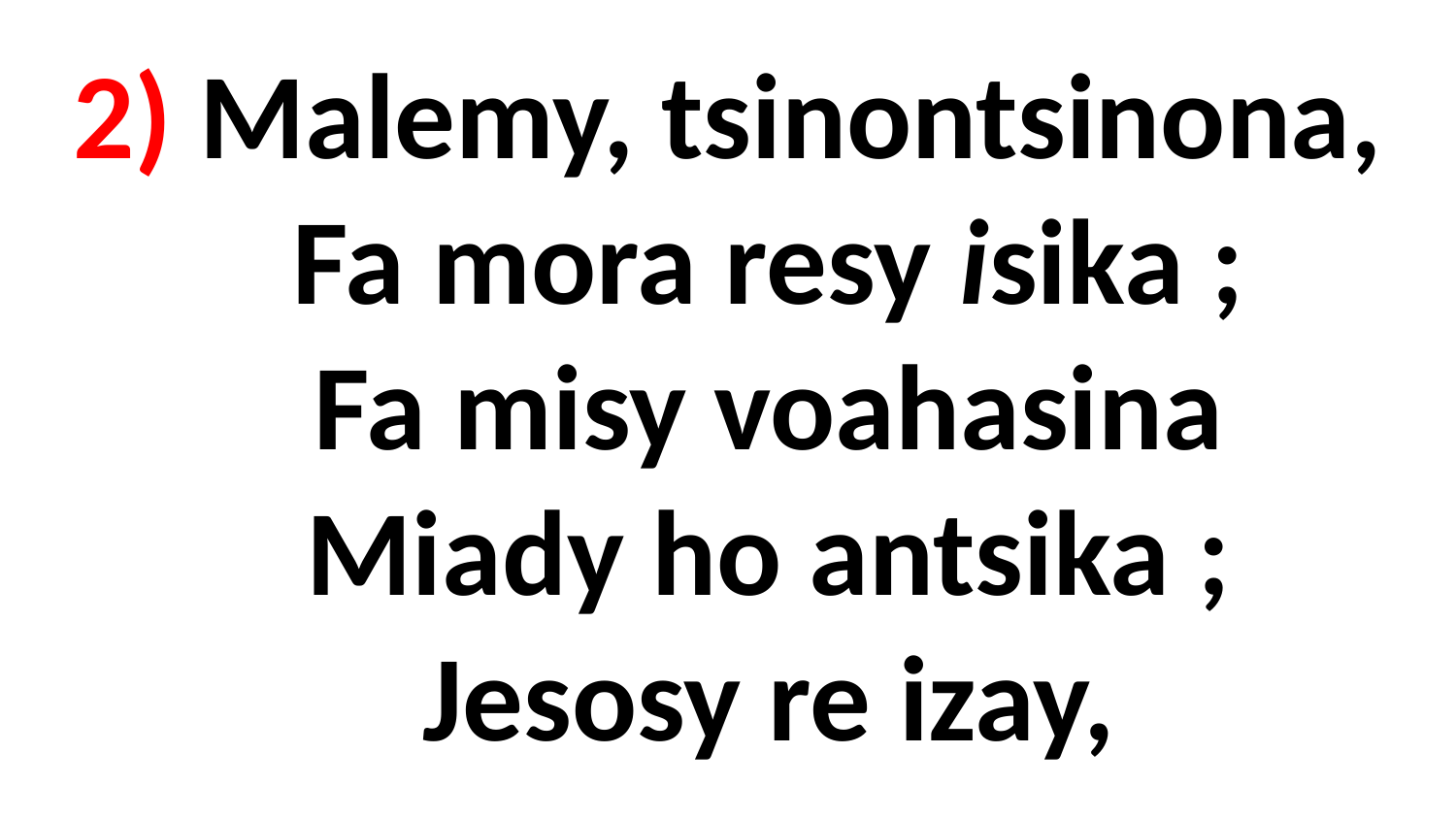

# 2) Malemy, tsinontsinona, Fa mora resy isika ; Fa misy voahasina Miady ho antsika ; Jesosy re izay,